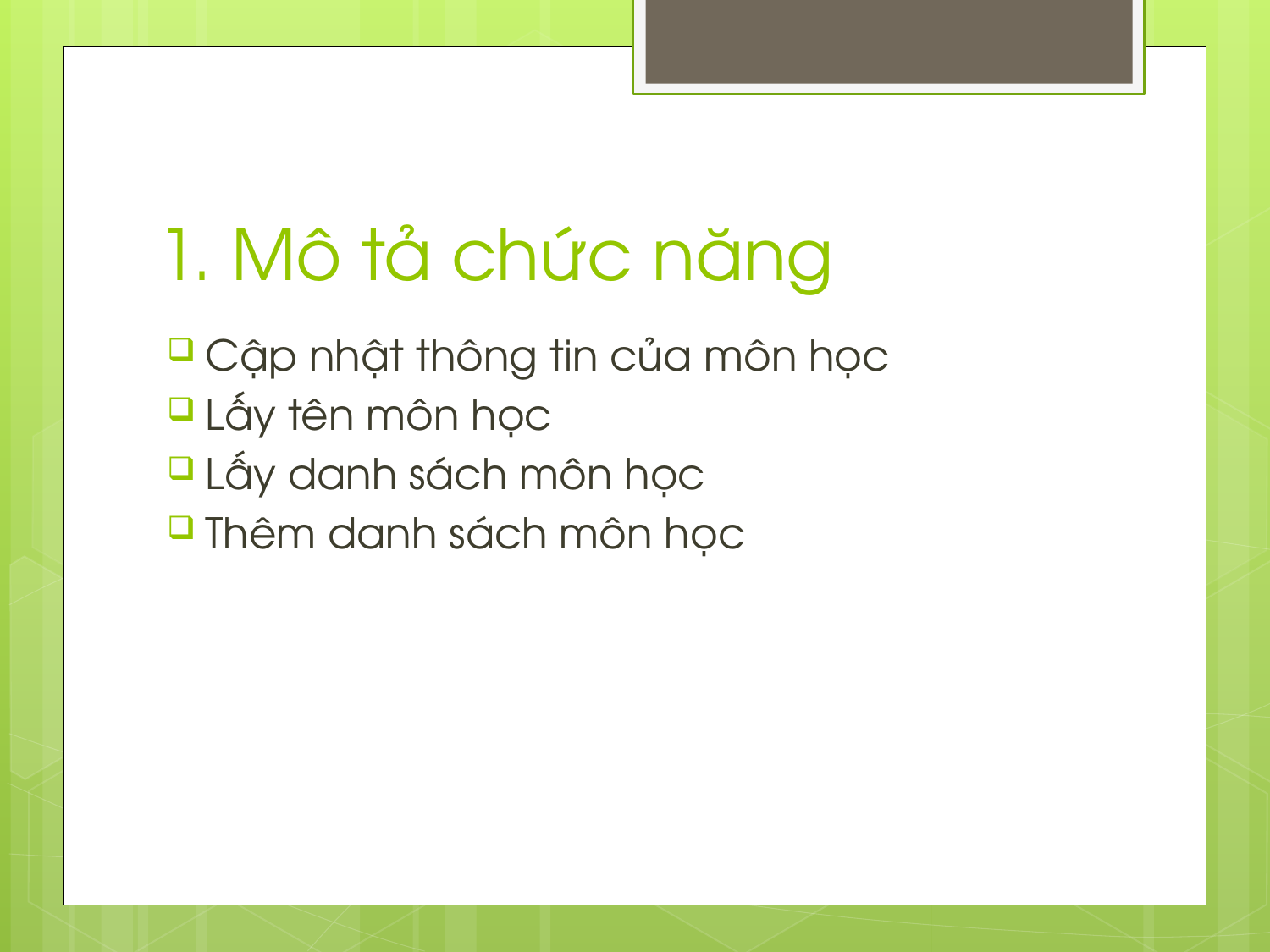

# 1. Mô tả chức năng
Cập nhật thông tin của môn học
Lấy tên môn học
Lấy danh sách môn học
Thêm danh sách môn học